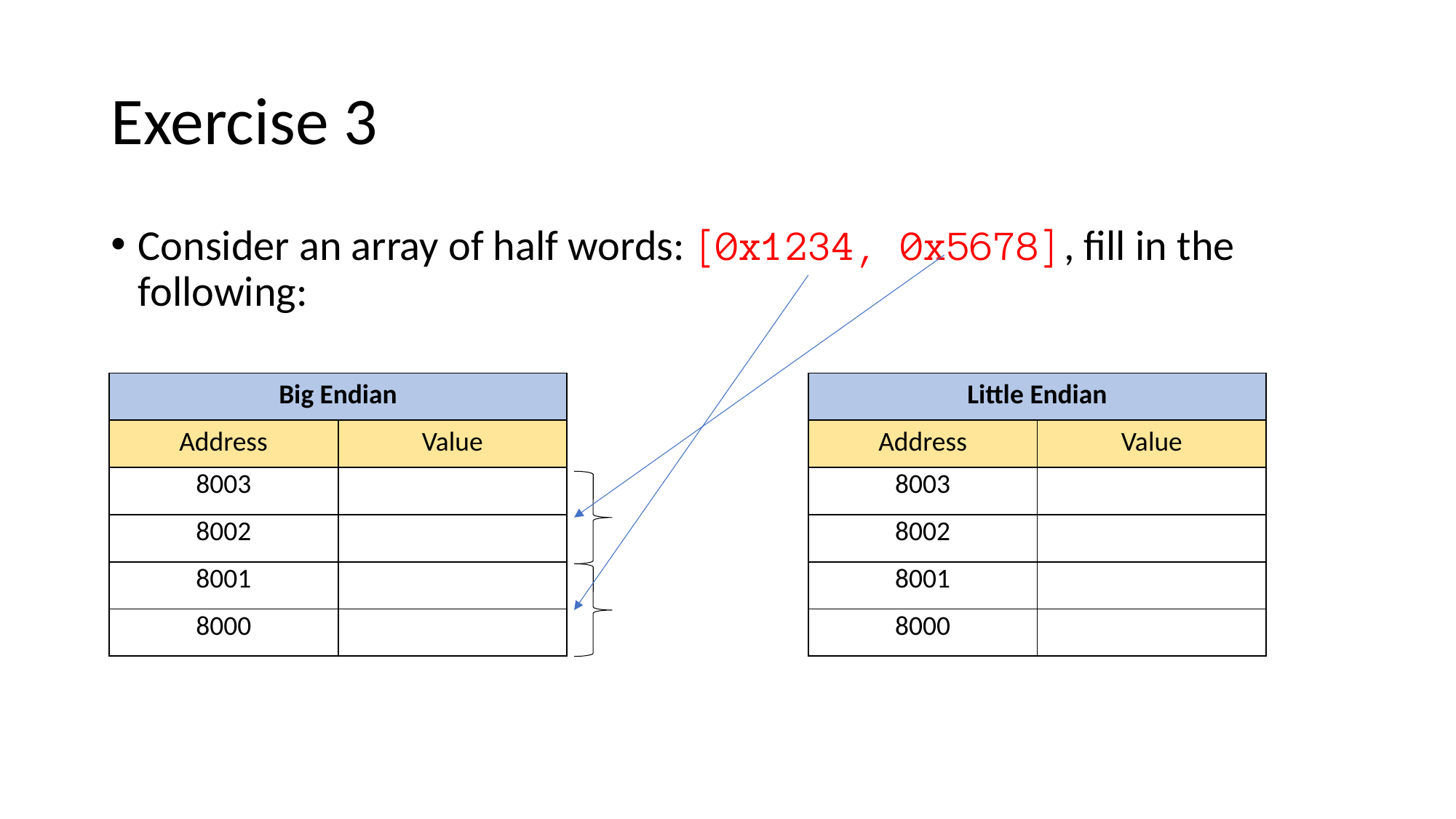

# Exercise 3
Consider an array of half words: [0x1234, 0x5678], fill in the following:
| Big Endian |  |
| --- | --- |
| Address | Value |
| 8003 |  |
| 8002 |  |
| 8001 |  |
| 8000 |  |
| Little Endian |  |
| --- | --- |
| Address | Value |
| 8003 |  |
| 8002 |  |
| 8001 |  |
| 8000 |  |